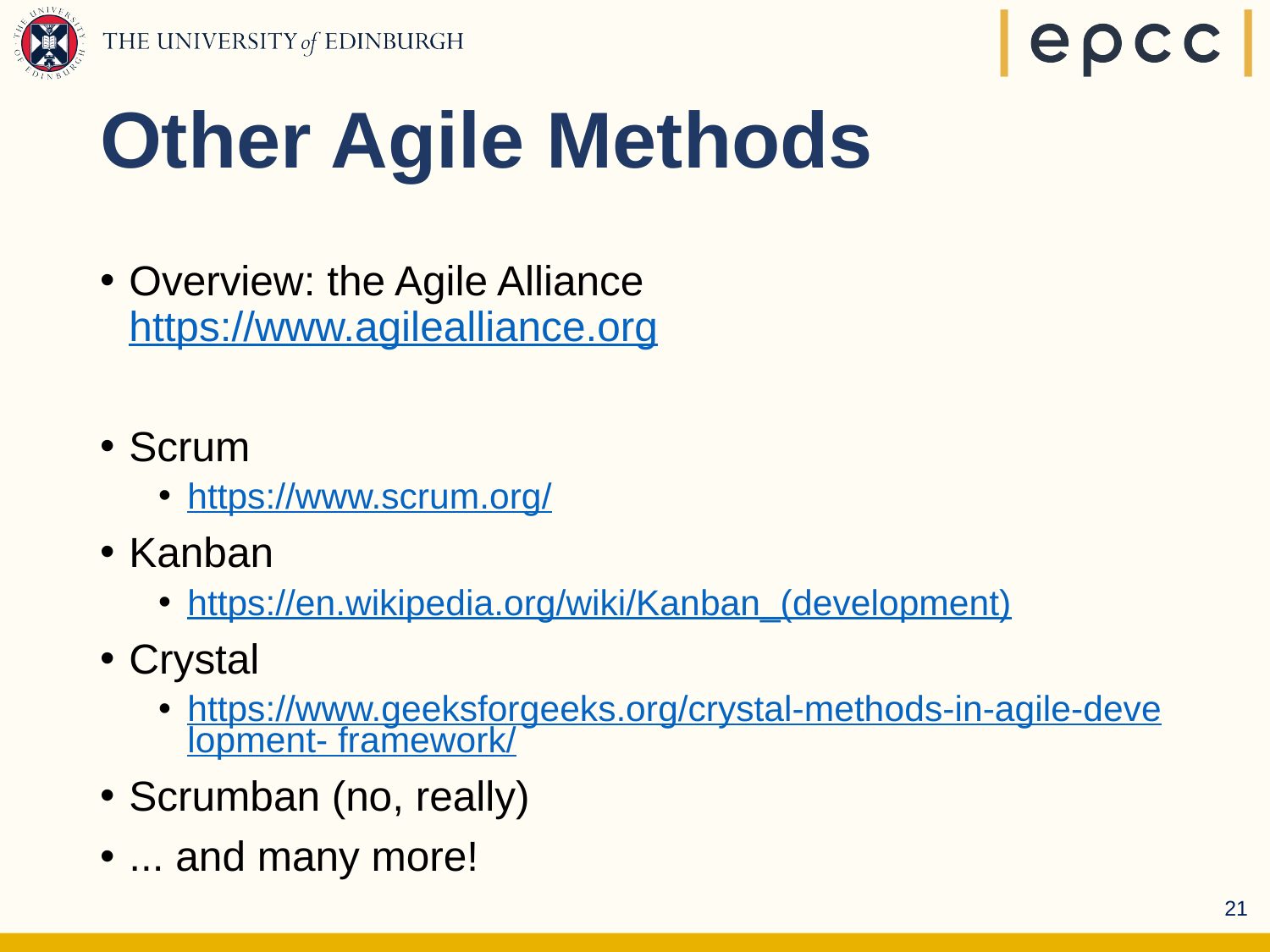

# Other Agile Methods
Overview: the Agile Alliance https://www.agilealliance.org

Scrum
https://www.scrum.org/
Kanban
https://en.wikipedia.org/wiki/Kanban_(development)
Crystal
https://www.geeksforgeeks.org/crystal-methods-in-agile-development- framework/
Scrumban (no, really)
... and many more!

21